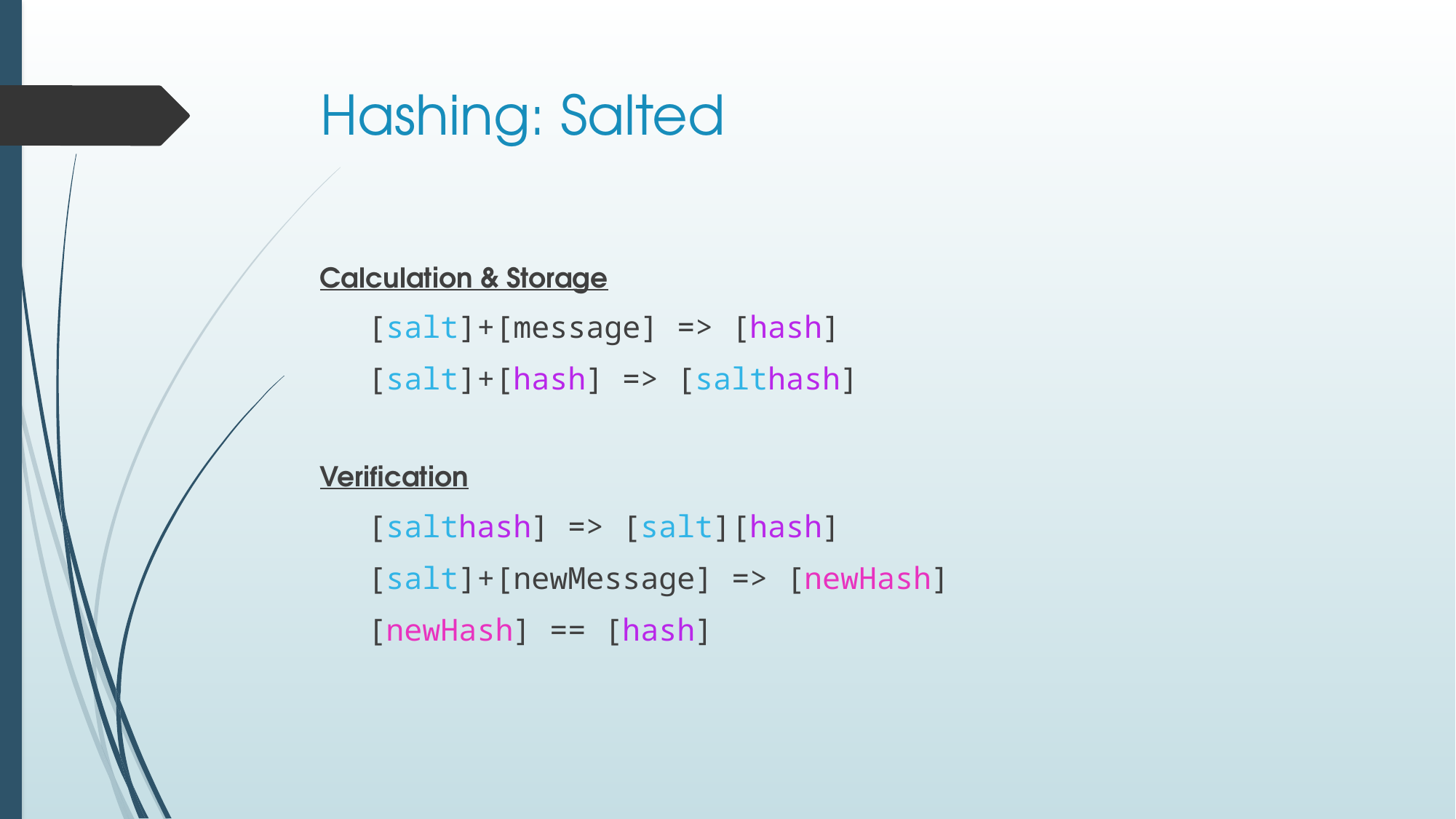

# Hashing: Salted
Calculation & Storage
[salt]+[message] => [hash]
[salt]+[hash] => [salthash]

Verification
[salthash] => [salt][hash]
[salt]+[newMessage] => [newHash]
[newHash] == [hash]